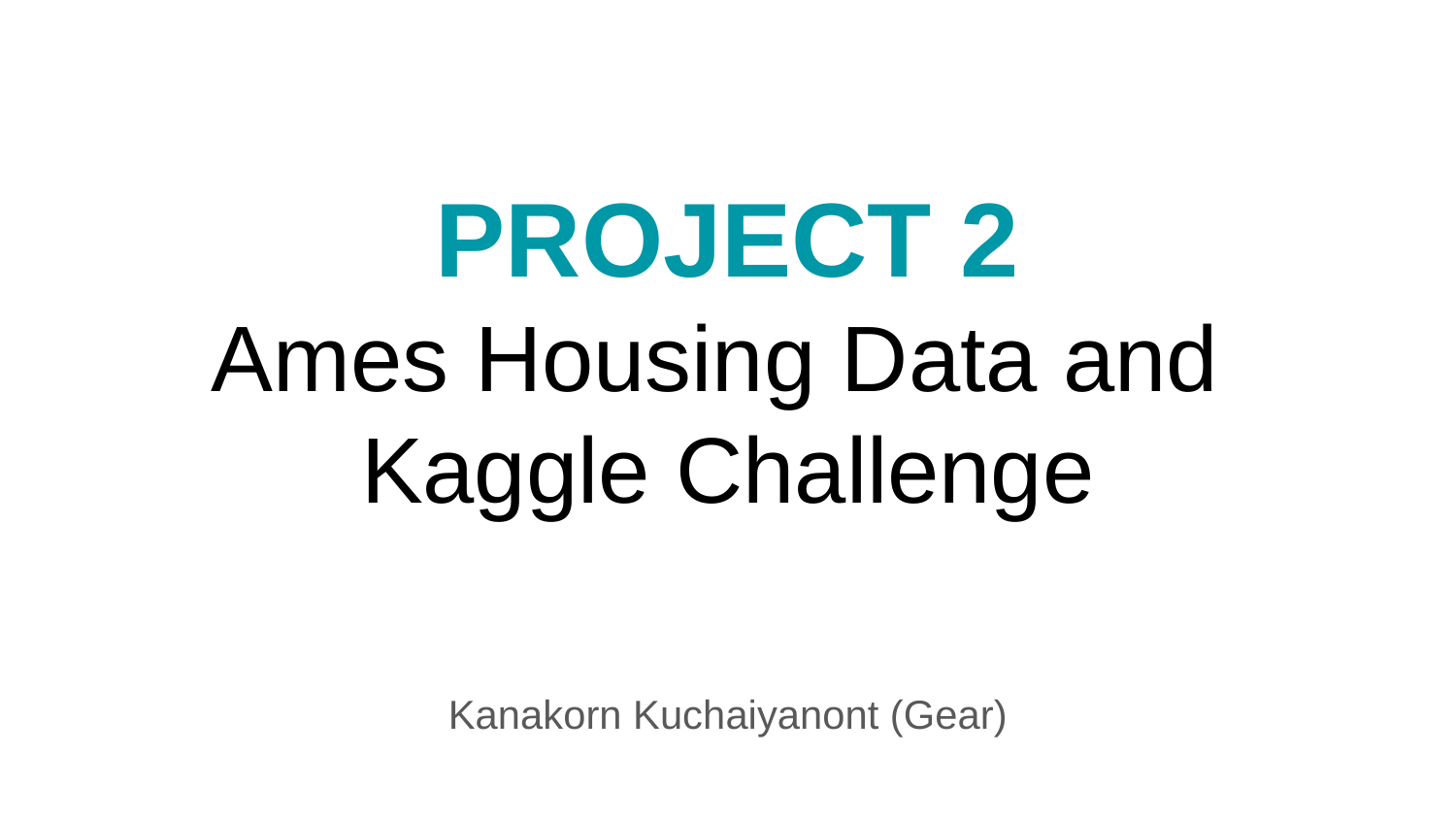

PROJECT 2
Ames Housing Data and
Kaggle Challenge
Kanakorn Kuchaiyanont (Gear)